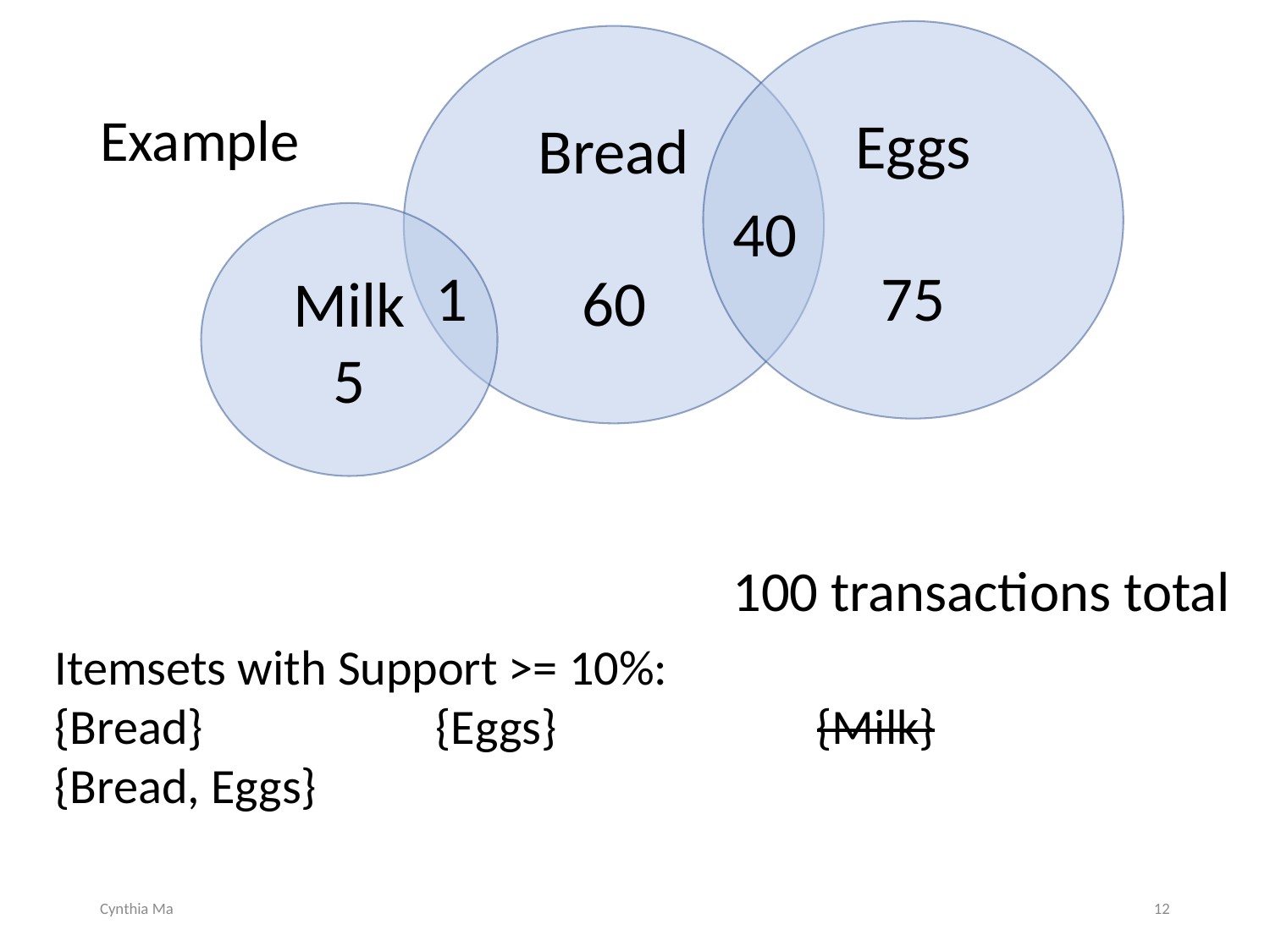

Eggs

75
Bread

60
# Example
40
Milk
5
1
100 transactions total
Itemsets with Support >= 10%:
{Bread}		{Eggs}			{Milk}
{Bread, Eggs}
Cynthia Ma
12